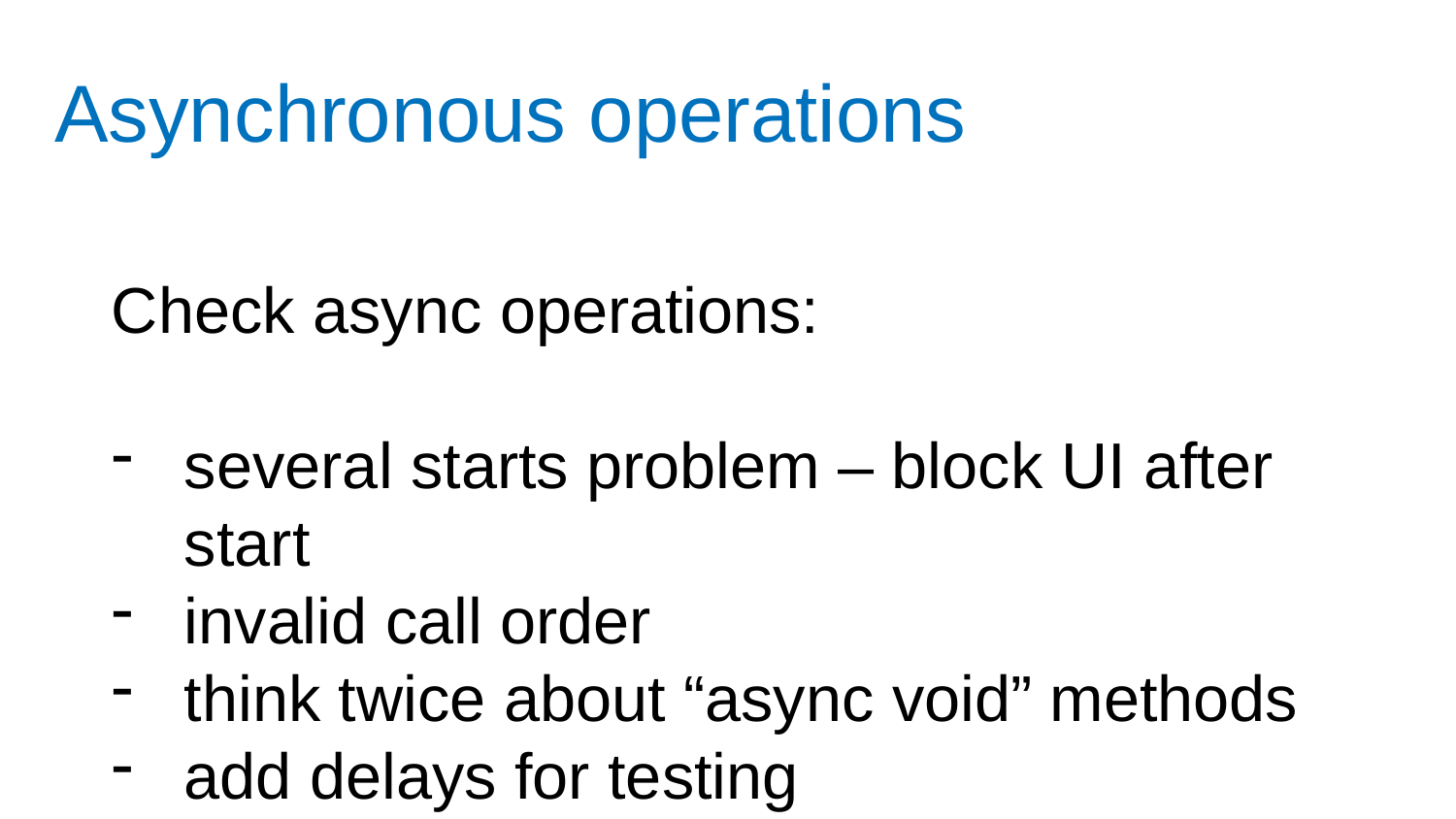

# Asynchronous operations
Check async operations:

several starts problem – block UI after start
invalid call order
think twice about “async void” methods
add delays for testing
Application